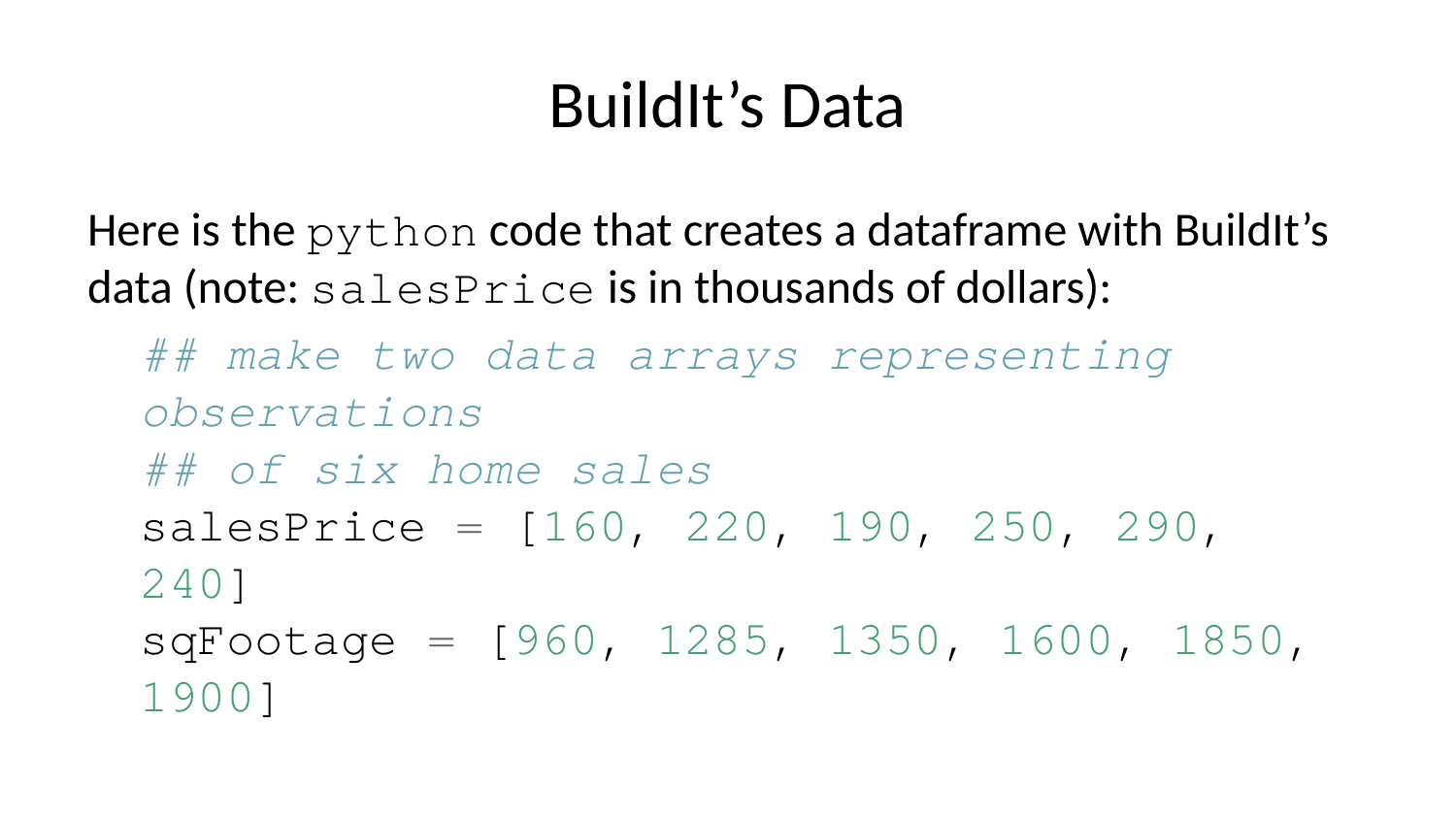

# BuildIt’s Data
Here is the python code that creates a dataframe with BuildIt’s data (note: salesPrice is in thousands of dollars):
## make two data arrays representing observations ## of six home sales salesPrice = [160, 220, 190, 250, 290, 240] sqFootage = [960, 1285, 1350, 1600, 1850, 1900]